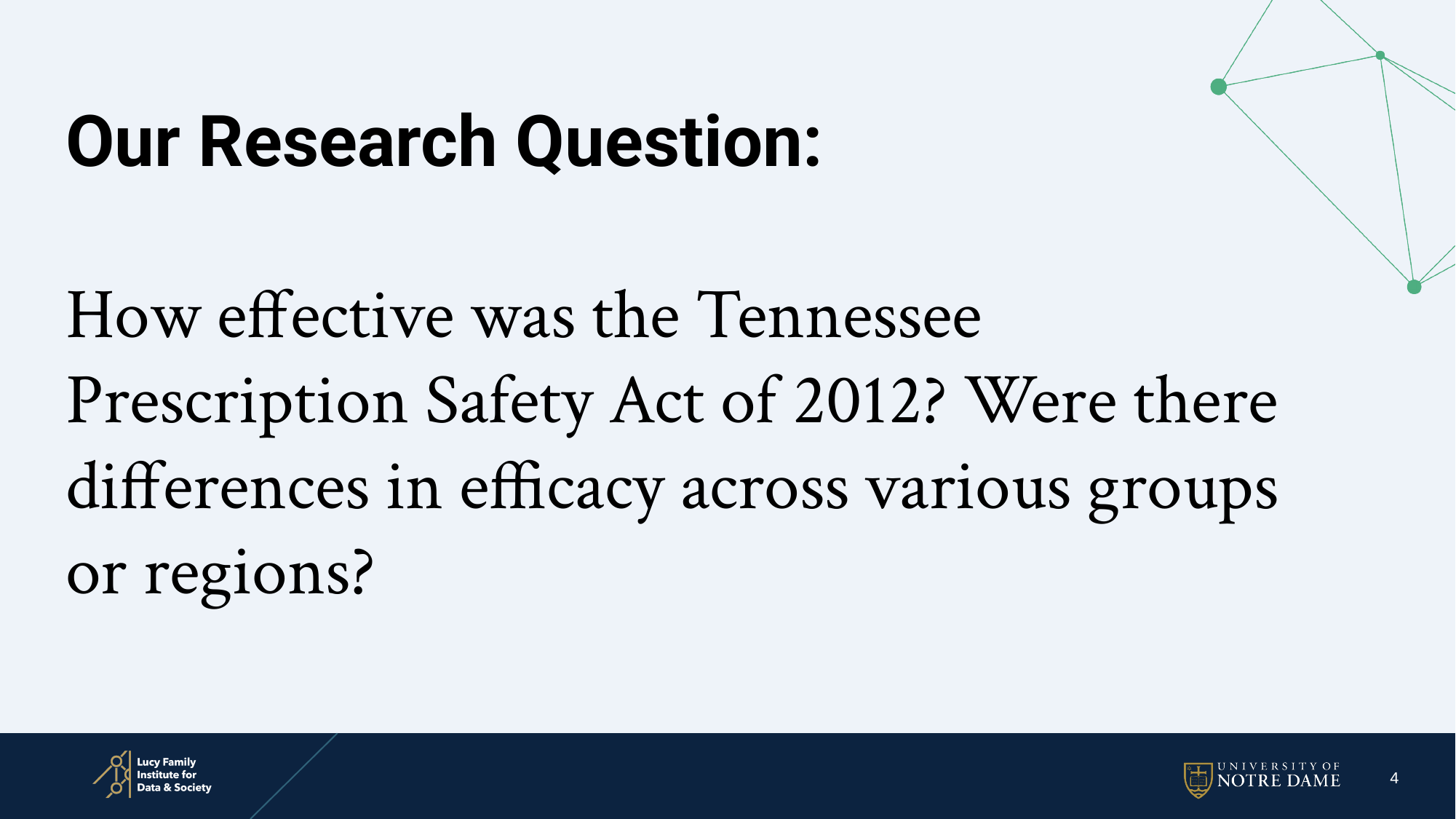

Our Research Question:

How effective was the Tennessee Prescription Safety Act of 2012? Were there differences in efficacy across various groups or regions?
4